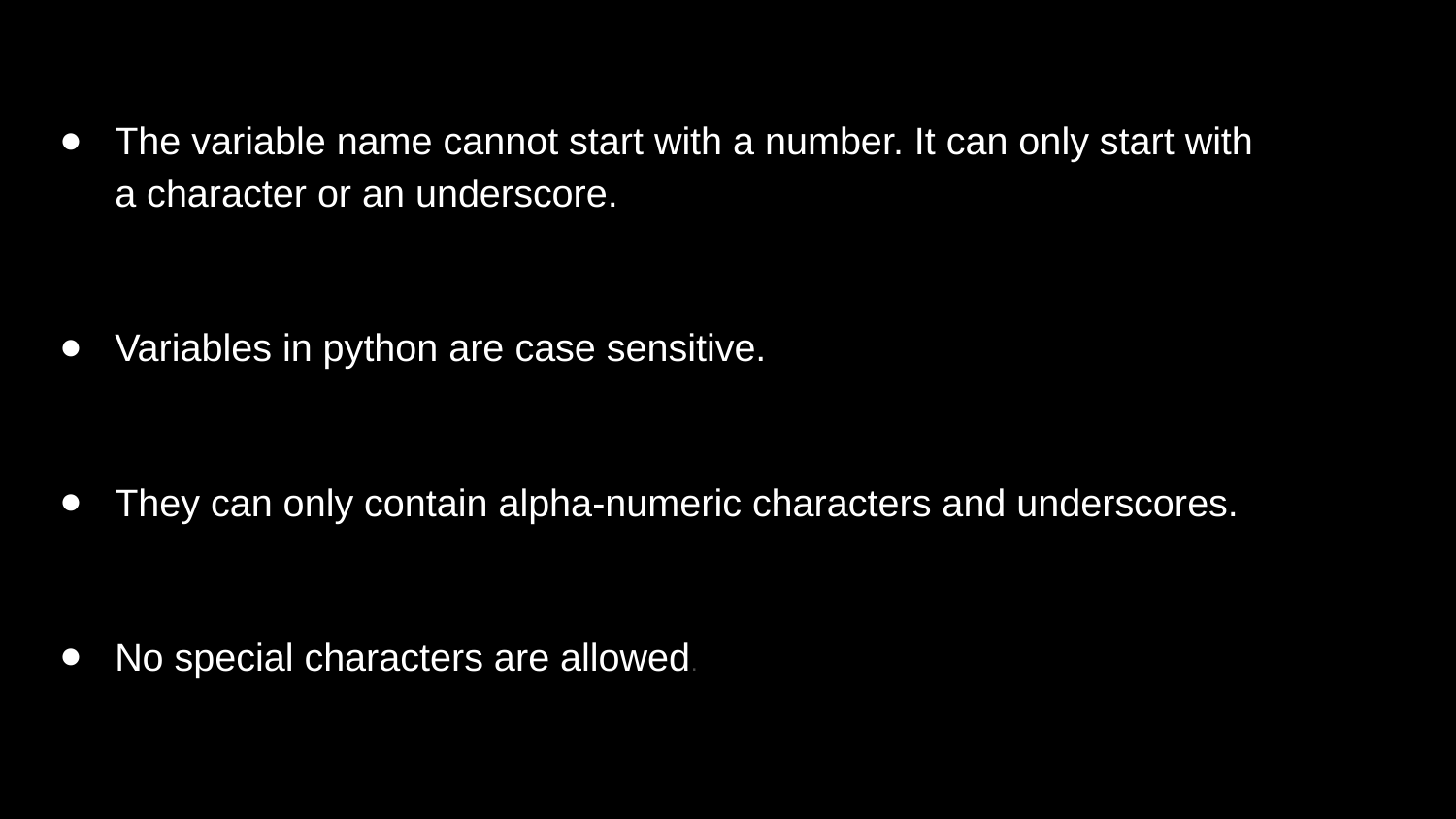

#
The variable name cannot start with a number. It can only start with a character or an underscore.

Variables in python are case sensitive.

They can only contain alpha-numeric characters and underscores.

No special characters are allowed.